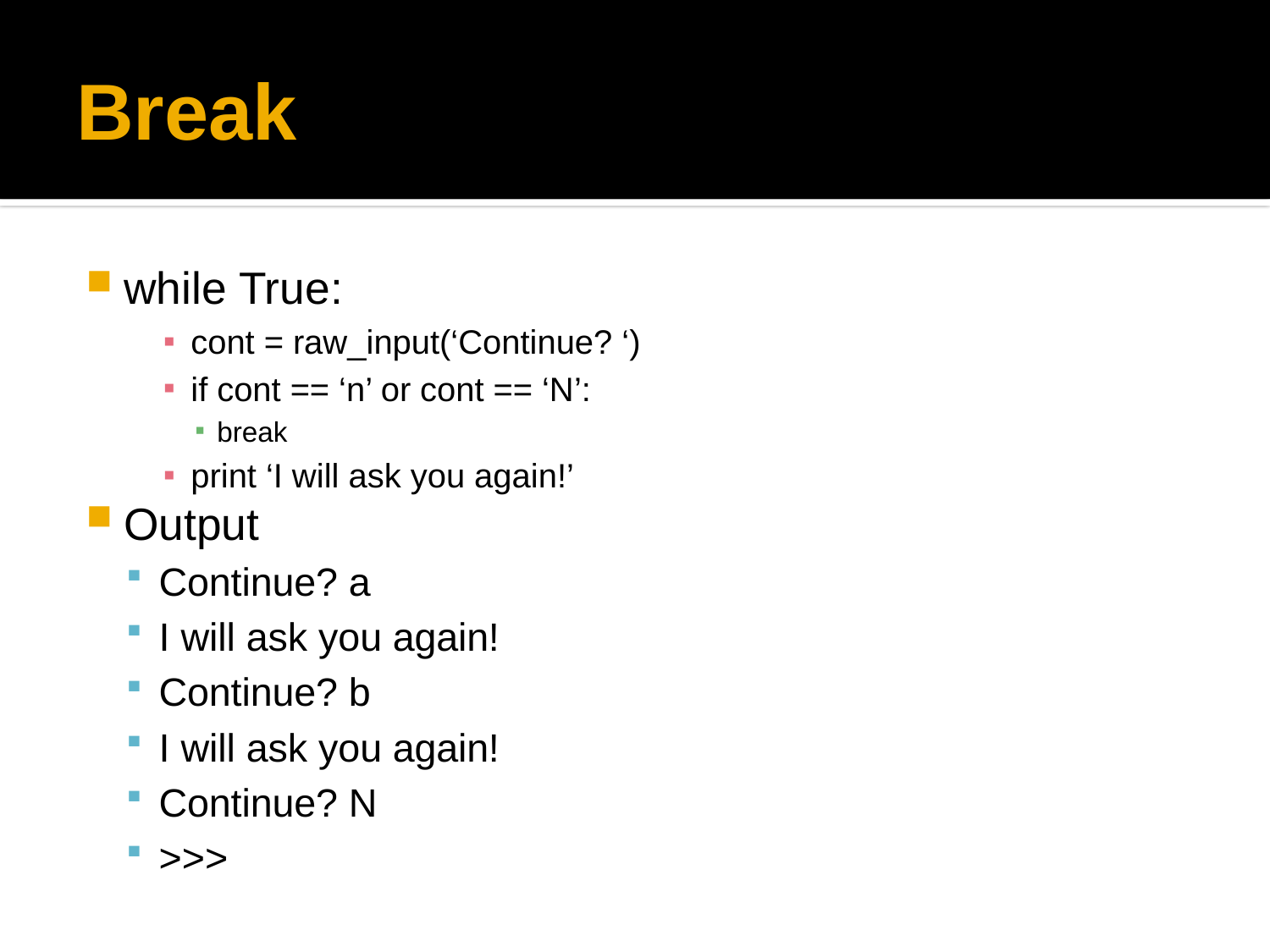

# Break
while True:
cont = raw_input(‘Continue? ‘)
if cont == ‘n’ or cont == ‘N’:
break
print ‘I will ask you again!’
Output
Continue? a
I will ask you again!
Continue? b
I will ask you again!
Continue? N
>>>